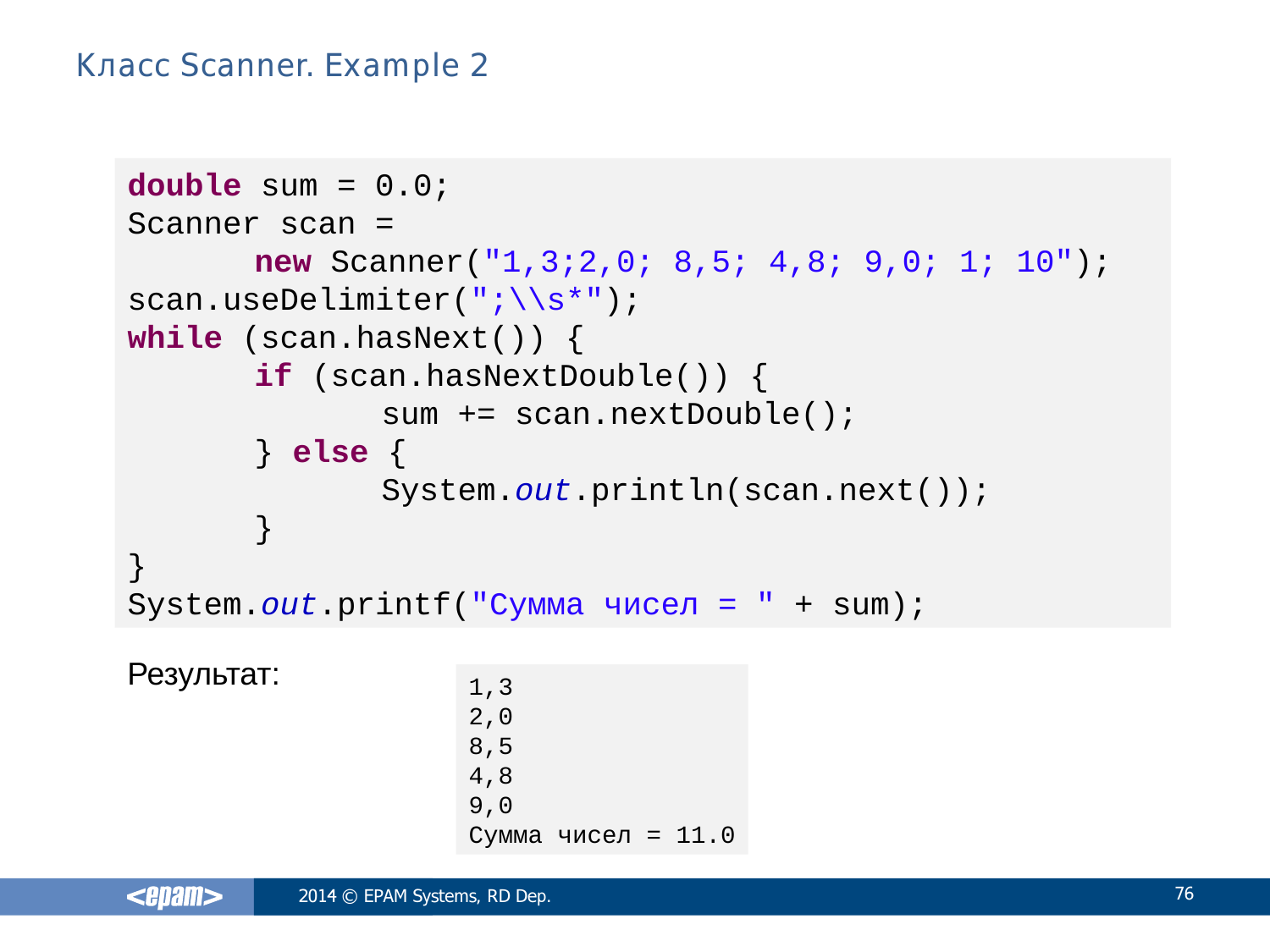

# Класс Scanner. Example 2
double sum = 0.0;
Scanner scan =
	new Scanner("1,3;2,0; 8,5; 4,8; 9,0; 1; 10");
scan.useDelimiter(";\\s*");
while (scan.hasNext()) {
	if (scan.hasNextDouble()) {
		sum += scan.nextDouble();
	} else {
		System.out.println(scan.next());
	}
}
System.out.printf("Сумма чисел = " + sum);
Результат:
1,3
2,0
8,5
4,8
9,0
Сумма чисел = 11.0
76
2014 © EPAM Systems, RD Dep.